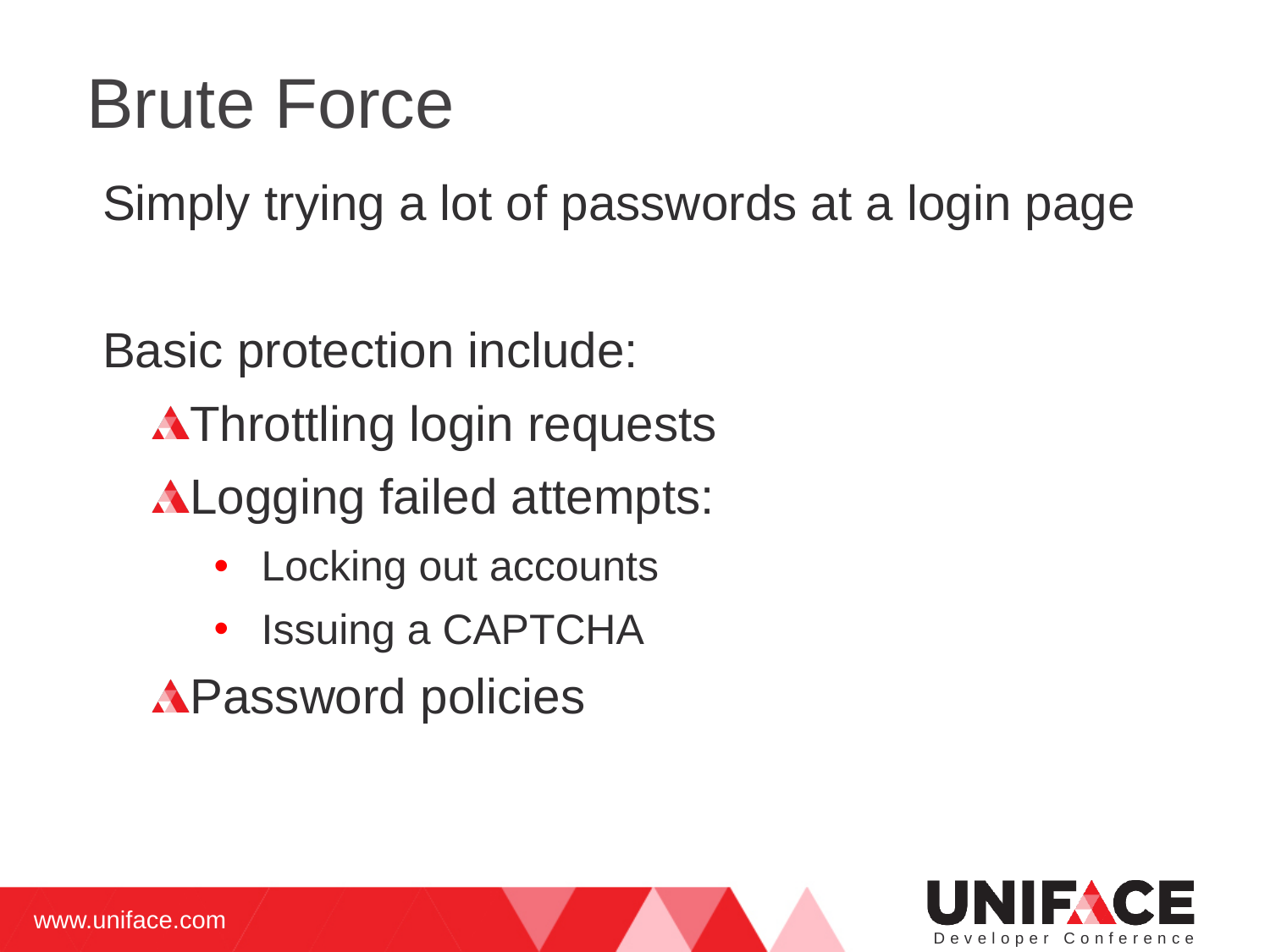

# Brute Force
Simply trying a lot of passwords at a login page

Basic protection include:
Throttling login requests
Logging failed attempts:
Locking out accounts
Issuing a CAPTCHA
Password policies